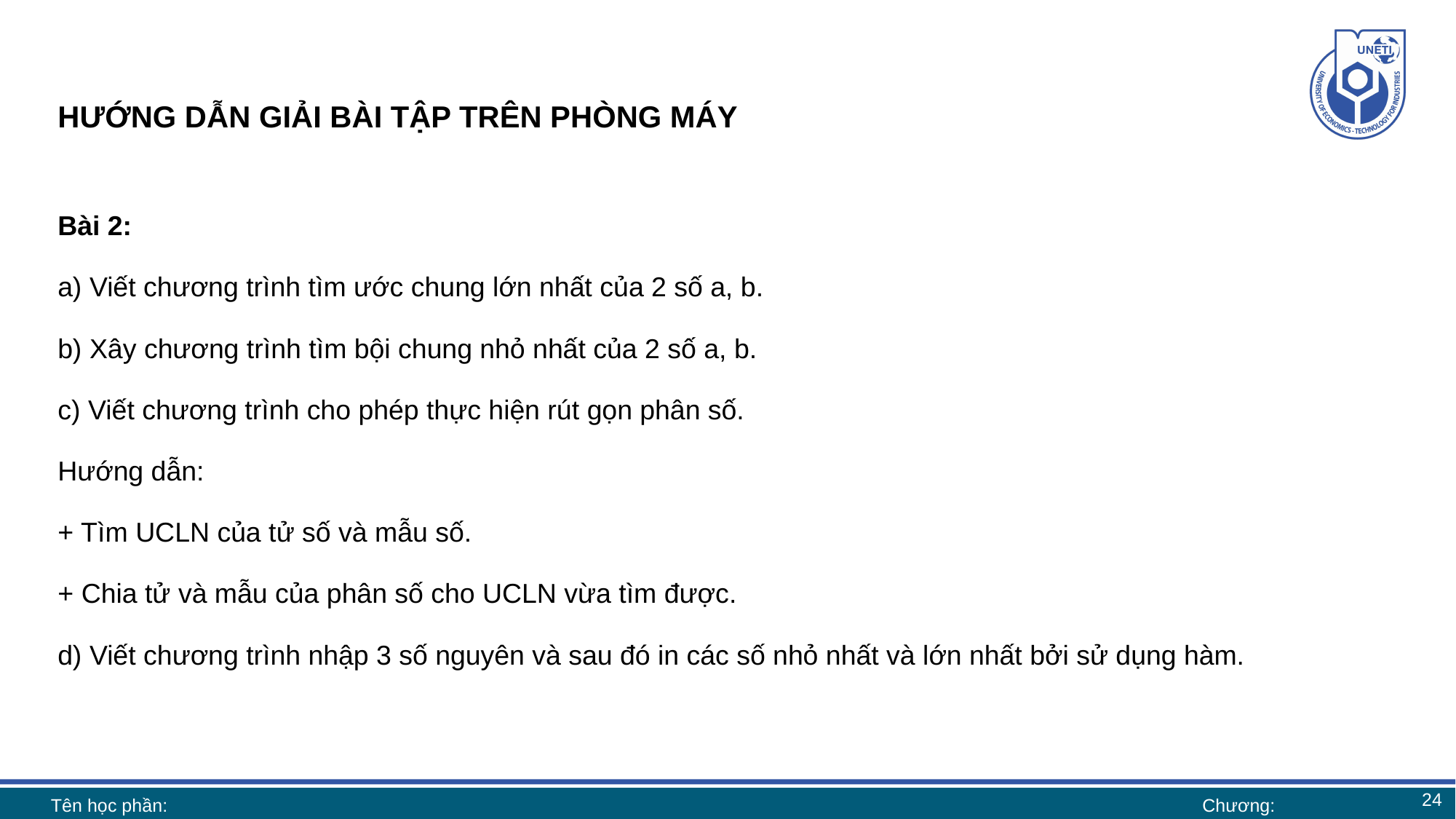

# HƯỚNG DẪN GIẢI BÀI TẬP TRÊN PHÒNG MÁY
Bài 2:
a) Viết chương trình tìm ước chung lớn nhất của 2 số a, b.
b) Xây chương trình tìm bội chung nhỏ nhất của 2 số a, b.
c) Viết chương trình cho phép thực hiện rút gọn phân số.
Hướng dẫn:
+ Tìm UCLN của tử số và mẫu số.
+ Chia tử và mẫu của phân số cho UCLN vừa tìm được.
d) Viết chương trình nhập 3 số nguyên và sau đó in các số nhỏ nhất và lớn nhất bởi sử dụng hàm.
24
Tên học phần:
Chương: